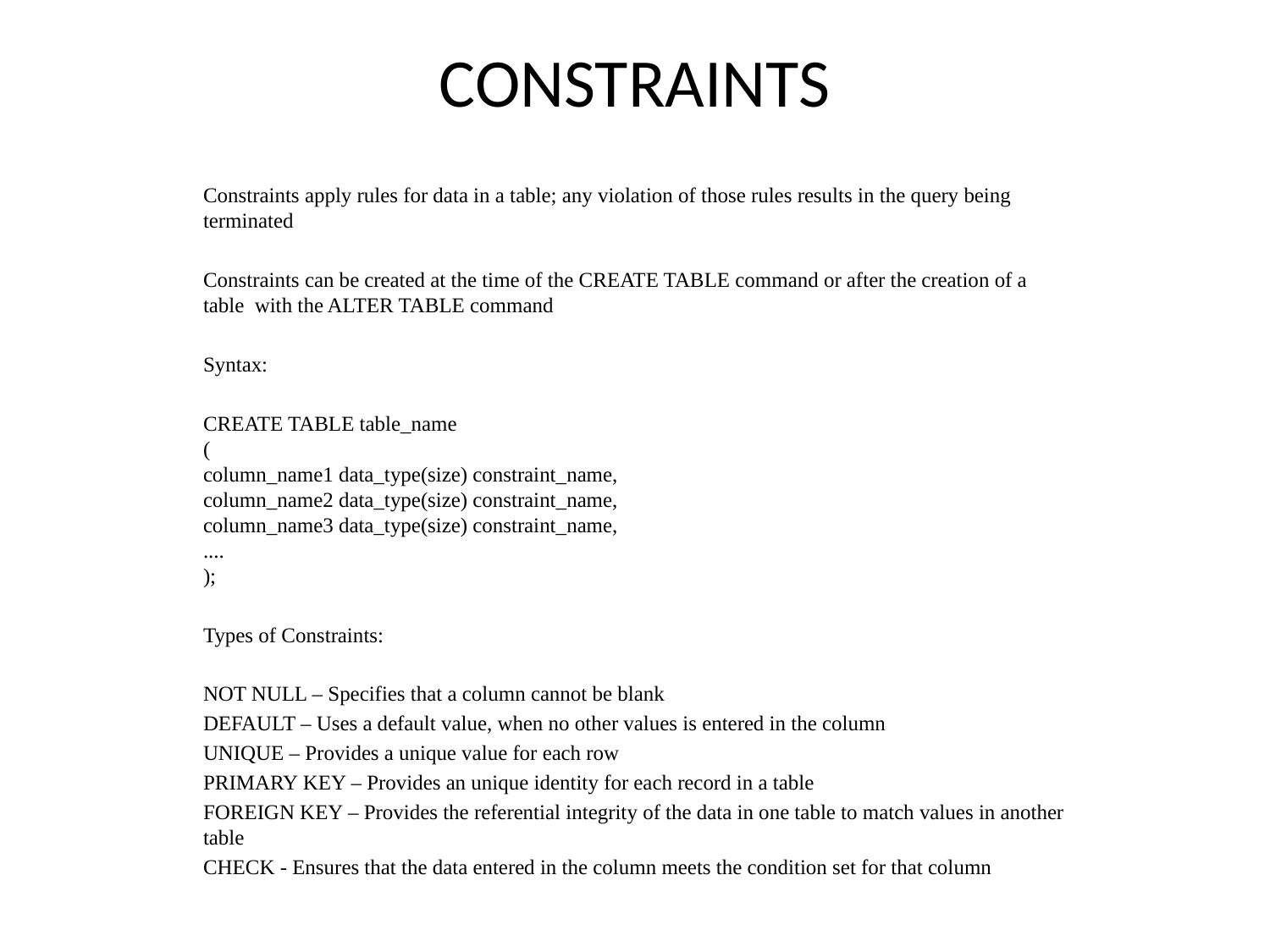

# CONSTRAINTS

Constraints apply rules for data in a table; any violation of those rules results in the query being terminated

Constraints can be created at the time of the CREATE TABLE command or after the creation of a table  with the ALTER TABLE command

Syntax:

CREATE TABLE table_name
(
column_name1 data_type(size) constraint_name,
column_name2 data_type(size) constraint_name,
column_name3 data_type(size) constraint_name,
....
);

Types of Constraints:

NOT NULL – Specifies that a column cannot be blank
DEFAULT – Uses a default value, when no other values is entered in the column
UNIQUE – Provides a unique value for each row
PRIMARY KEY – Provides an unique identity for each record in a table
FOREIGN KEY – Provides the referential integrity of the data in one table to match values in another table
CHECK - Ensures that the data entered in the column meets the condition set for that column